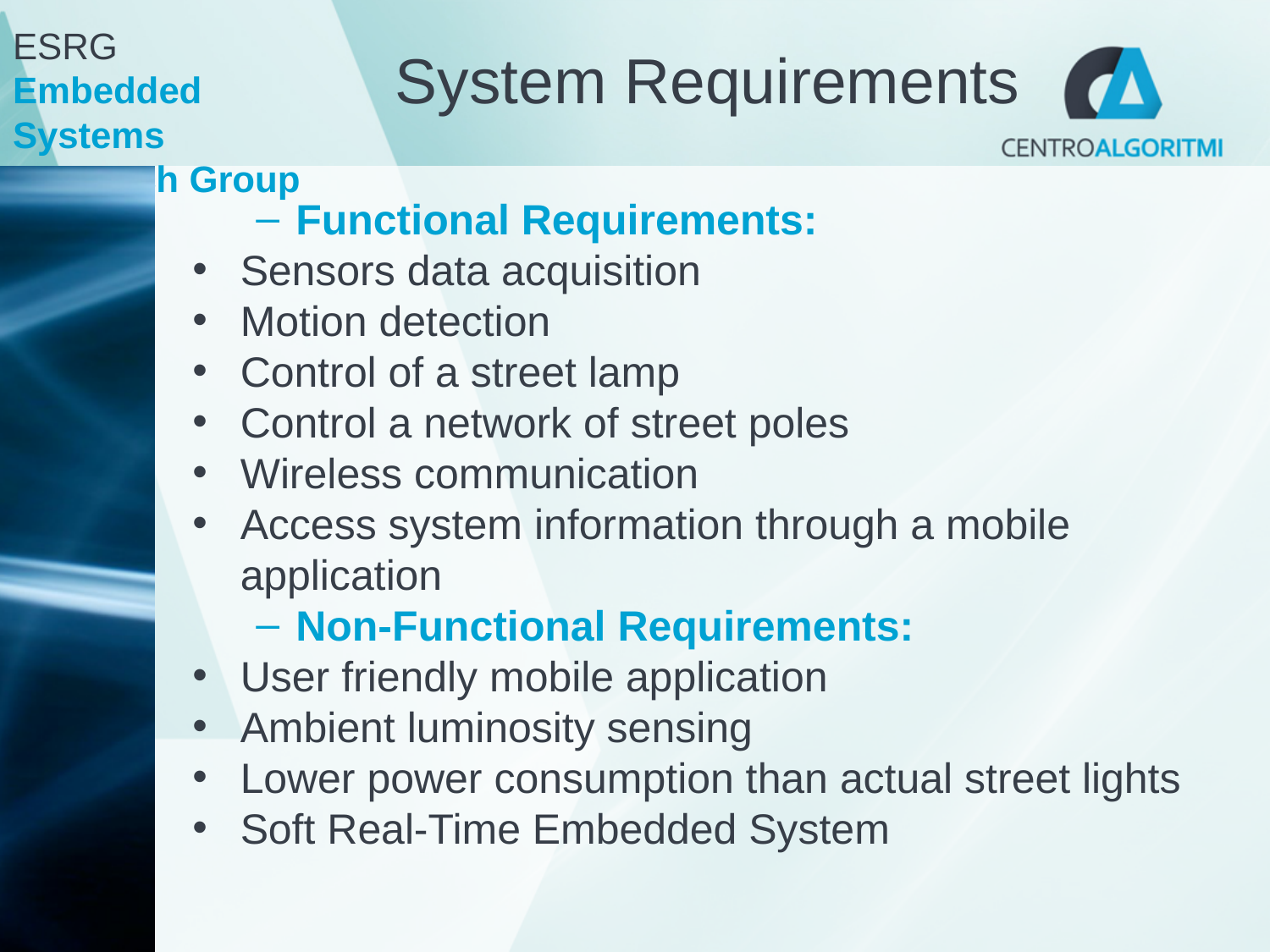

# System Requirements
Functional Requirements:
Sensors data acquisition
Motion detection
Control of a street lamp
Control a network of street poles
Wireless communication
Access system information through a mobile application
Non-Functional Requirements:
User friendly mobile application
Ambient luminosity sensing
Lower power consumption than actual street lights
Soft Real-Time Embedded System